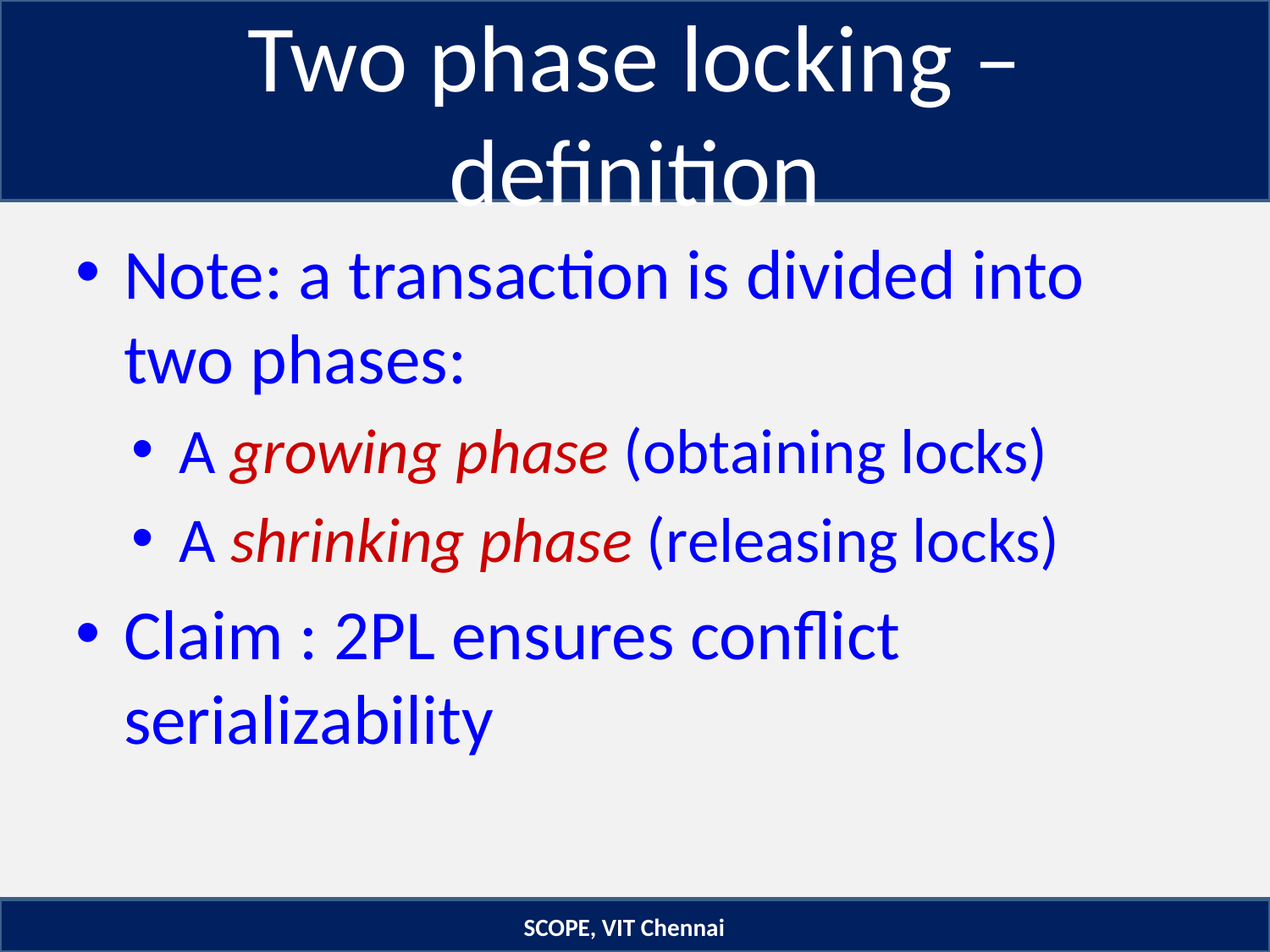

# Two phase locking – definition
Note: a transaction is divided into two phases:
A growing phase (obtaining locks)
A shrinking phase (releasing locks)
Claim : 2PL ensures conflict serializability

SCOPE, VIT Chennai